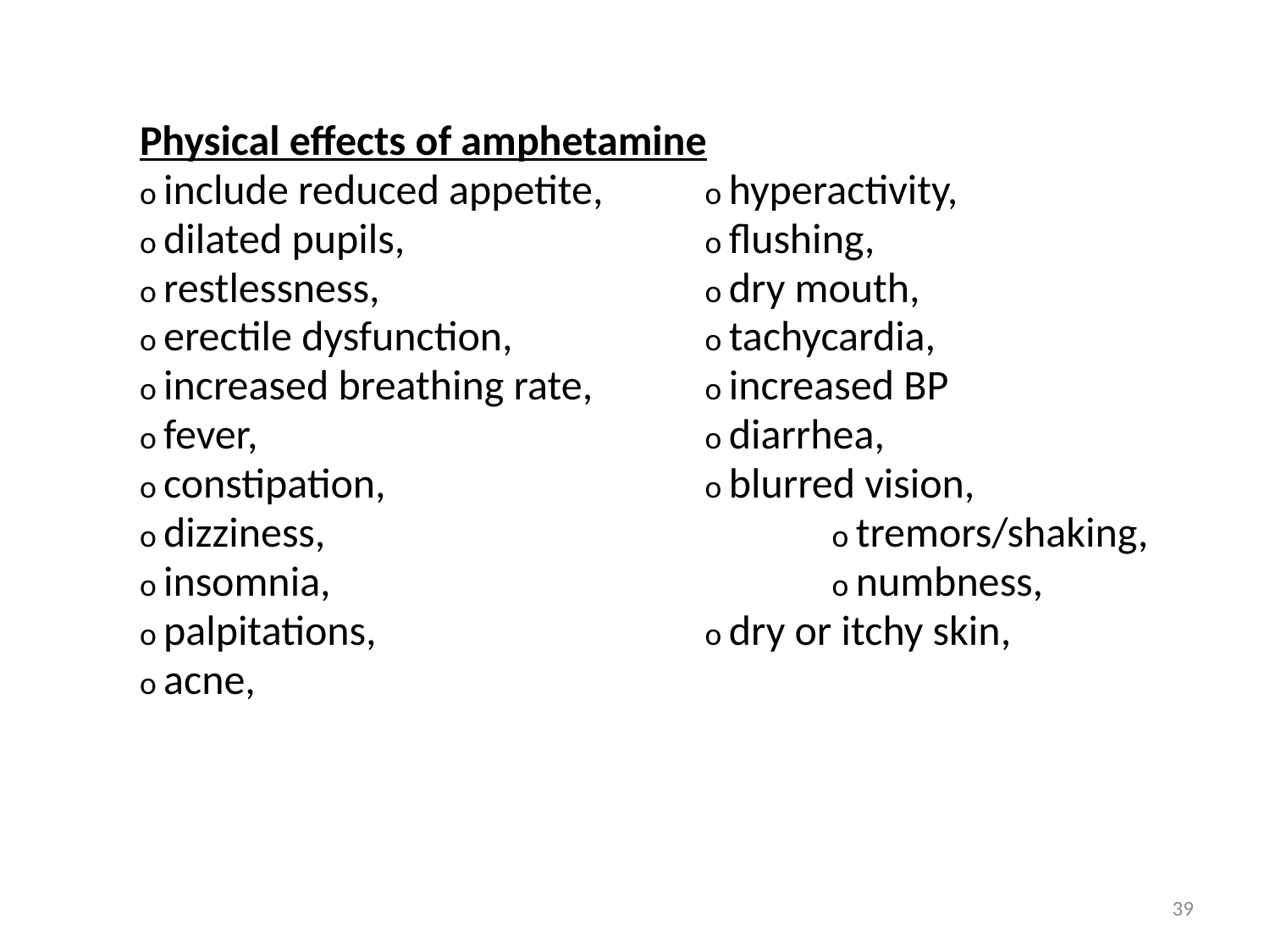

Physical effects of amphetamine
o include reduced appetite, 	 o hyperactivity,
o dilated pupils, 			 o flushing,
o restlessness, 			 o dry mouth,
o erectile dysfunction, 		 o tachycardia,
o increased breathing rate, 	 o increased BP
o fever, 				 o diarrhea,
o constipation, 			 o blurred vision,
o dizziness, 				 o tremors/shaking,
o insomnia, 				 o numbness,
o palpitations, 			 o dry or itchy skin,
o acne,
39